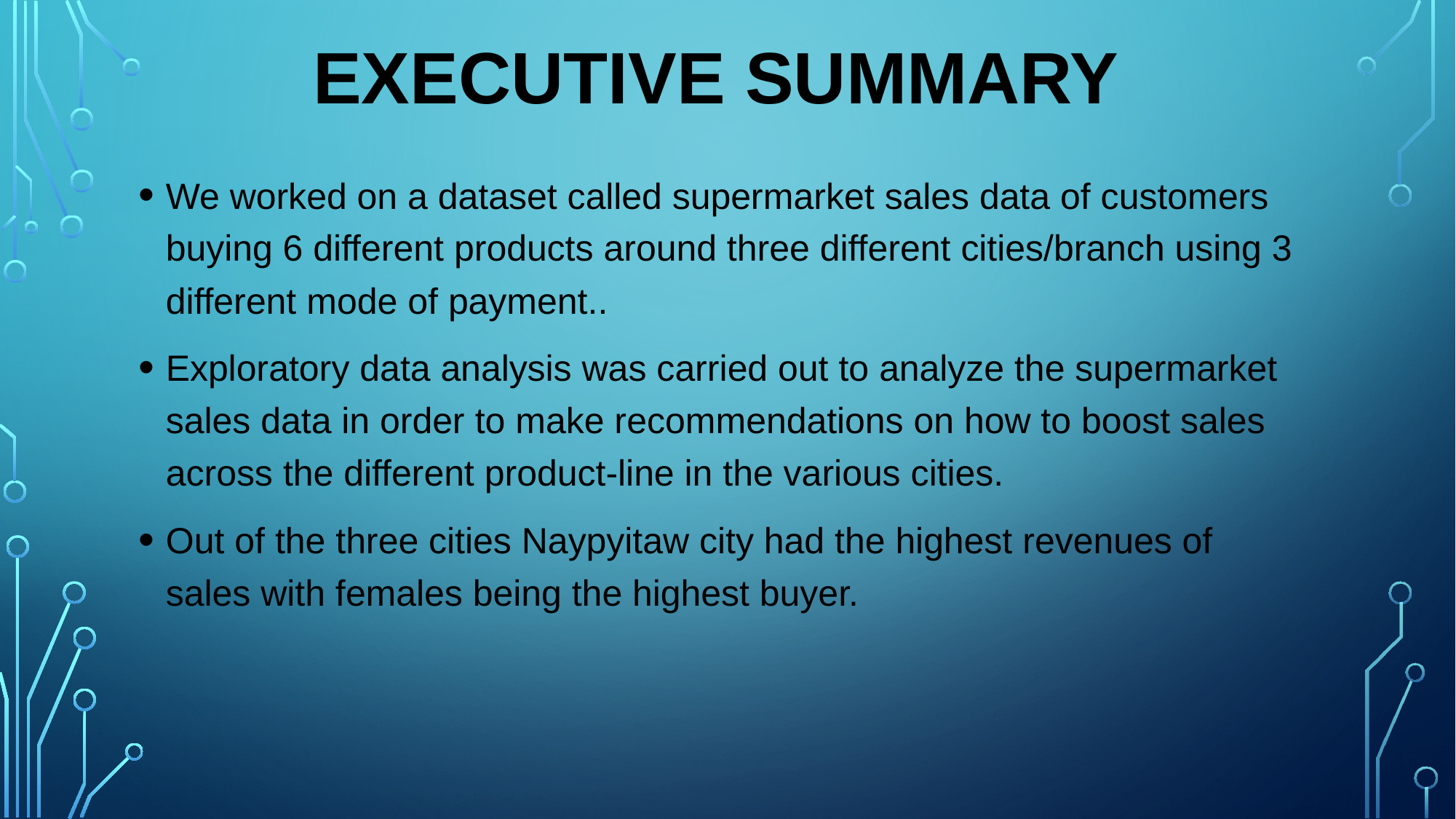

# EXECUTIVE SUMMARY
We worked on a dataset called supermarket sales data of customers buying 6 different products around three different cities/branch using 3 different mode of payment..
Exploratory data analysis was carried out to analyze the supermarket sales data in order to make recommendations on how to boost sales across the different product-line in the various cities.
Out of the three cities Naypyitaw city had the highest revenues of sales with females being the highest buyer.